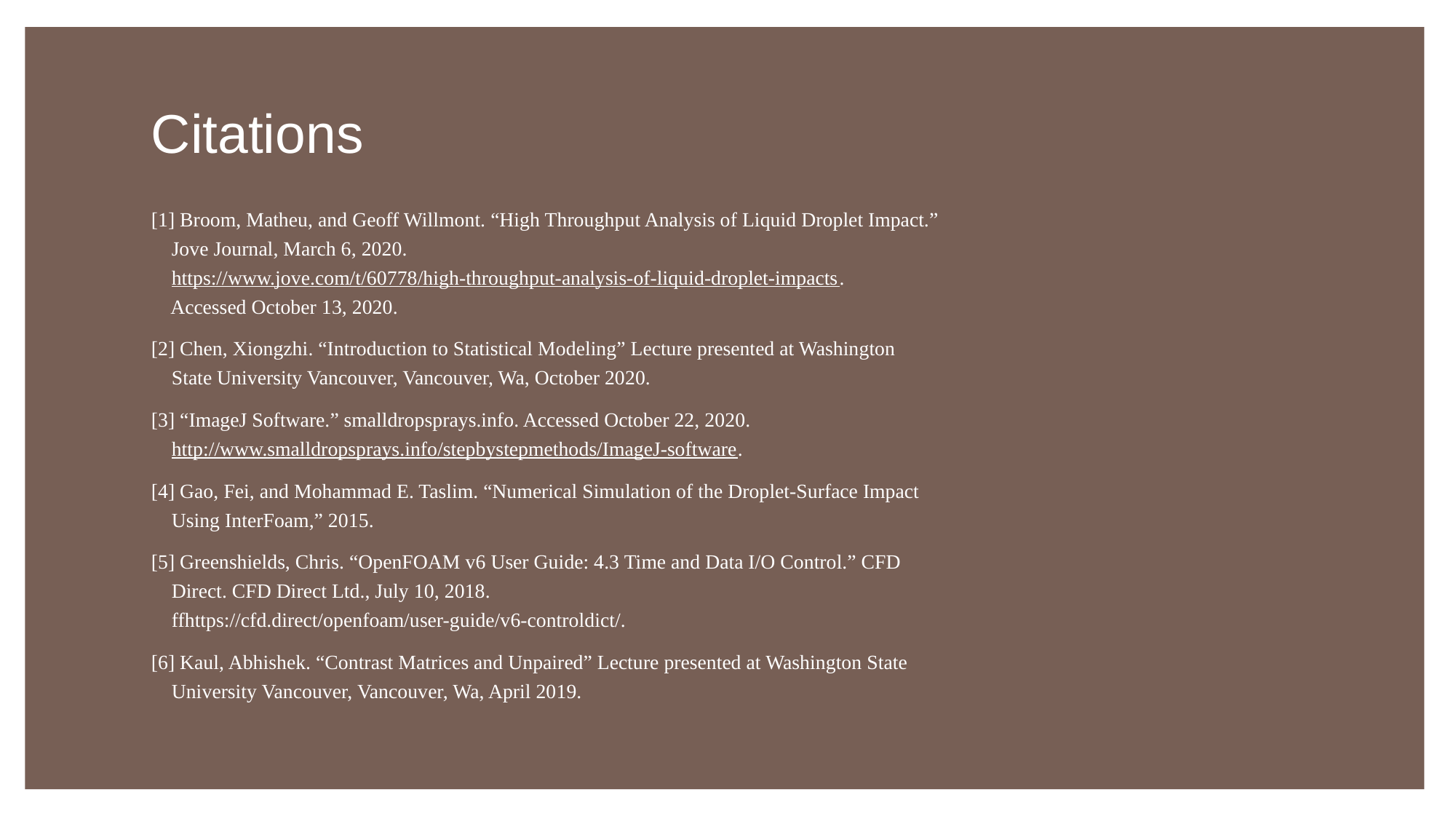

# Citations
[1] Broom, Matheu, and Geoff Willmont. “High Throughput Analysis of Liquid Droplet Impact.”
    Jove Journal, March 6, 2020.
    https://www.jove.com/t/60778/high-throughput-analysis-of-liquid-droplet-impacts.
    Accessed October 13, 2020.
[2] Chen, Xiongzhi. “Introduction to Statistical Modeling” Lecture presented at Washington
    State University Vancouver, Vancouver, Wa, October 2020.
[3] “ImageJ Software.” smalldropsprays.info. Accessed October 22, 2020.
    http://www.smalldropsprays.info/stepbystepmethods/ImageJ-software.
[4] Gao, Fei, and Mohammad E. Taslim. “Numerical Simulation of the Droplet-Surface Impact
    Using InterFoam,” 2015.
[5] Greenshields, Chris. “OpenFOAM v6 User Guide: 4.3 Time and Data I/O Control.” CFD
    Direct. CFD Direct Ltd., July 10, 2018.
    ffhttps://cfd.direct/openfoam/user-guide/v6-controldict/.
[6] Kaul, Abhishek. “Contrast Matrices and Unpaired” Lecture presented at Washington State
    University Vancouver, Vancouver, Wa, April 2019.